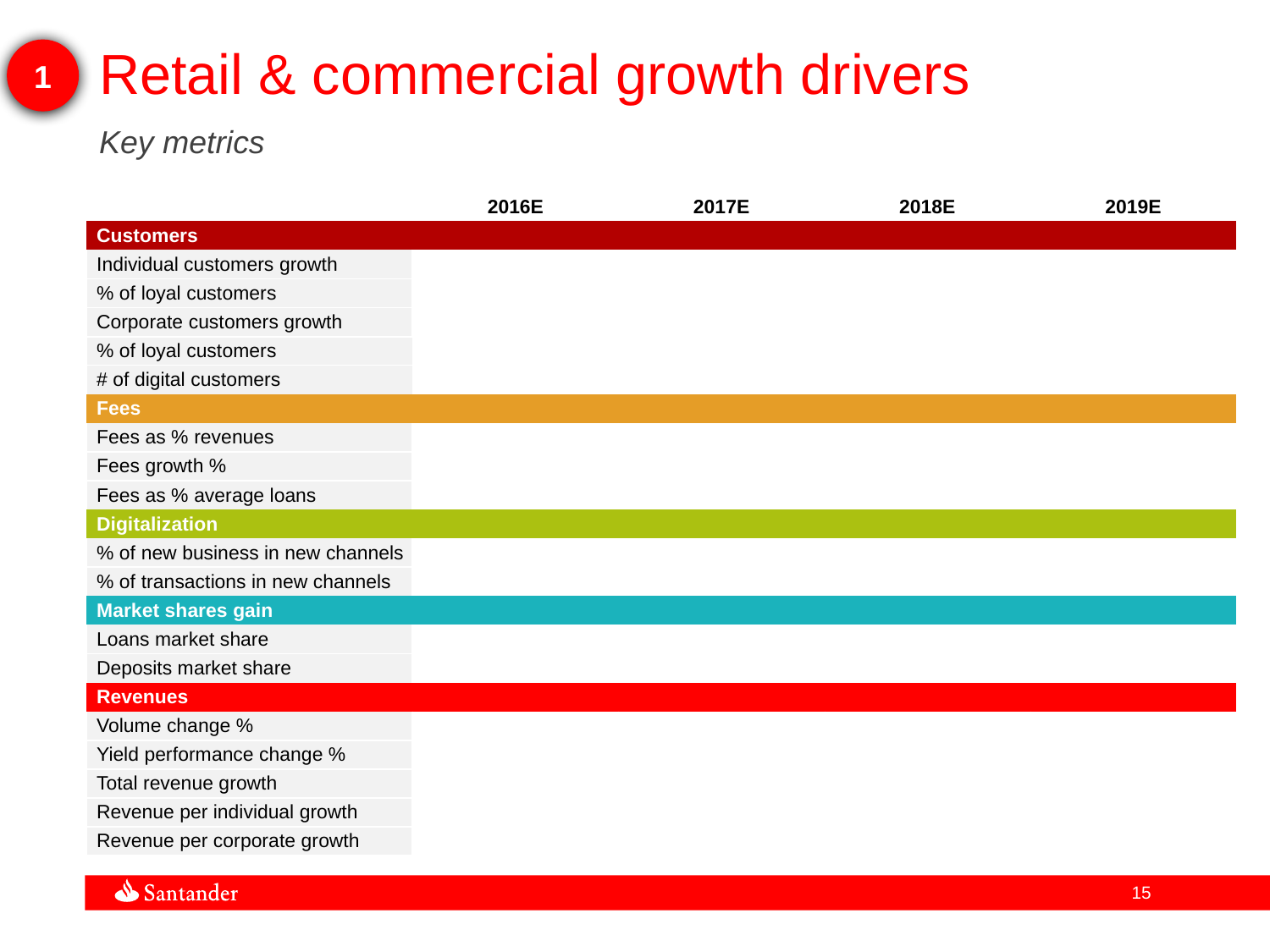

1
Retail & commercial growth drivers
Key metrics
|  | 2016E | 2017E | 2018E | 2019E |
| --- | --- | --- | --- | --- |
| Customers |  |  |  |  |
| Individual customers growth |  |  |  |  |
| % of loyal customers |  |  |  |  |
| Corporate customers growth |  |  |  |  |
| % of loyal customers |  |  |  |  |
| # of digital customers |  |  |  |  |
| Fees |  |  |  |  |
| Fees as % revenues |  |  |  |  |
| Fees growth % |  |  |  |  |
| Fees as % average loans |  |  |  |  |
| Digitalization |  |  |  |  |
| % of new business in new channels |  |  |  |  |
| % of transactions in new channels |  |  |  |  |
| Market shares gain |  |  |  |  |
| Loans market share |  |  |  |  |
| Deposits market share |  |  |  |  |
| Revenues |  |  |  |  |
| Volume change % |  |  |  |  |
| Yield performance change % |  |  |  |  |
| Total revenue growth |  |  |  |  |
| Revenue per individual growth |  |  |  |  |
| Revenue per corporate growth |  |  |  |  |